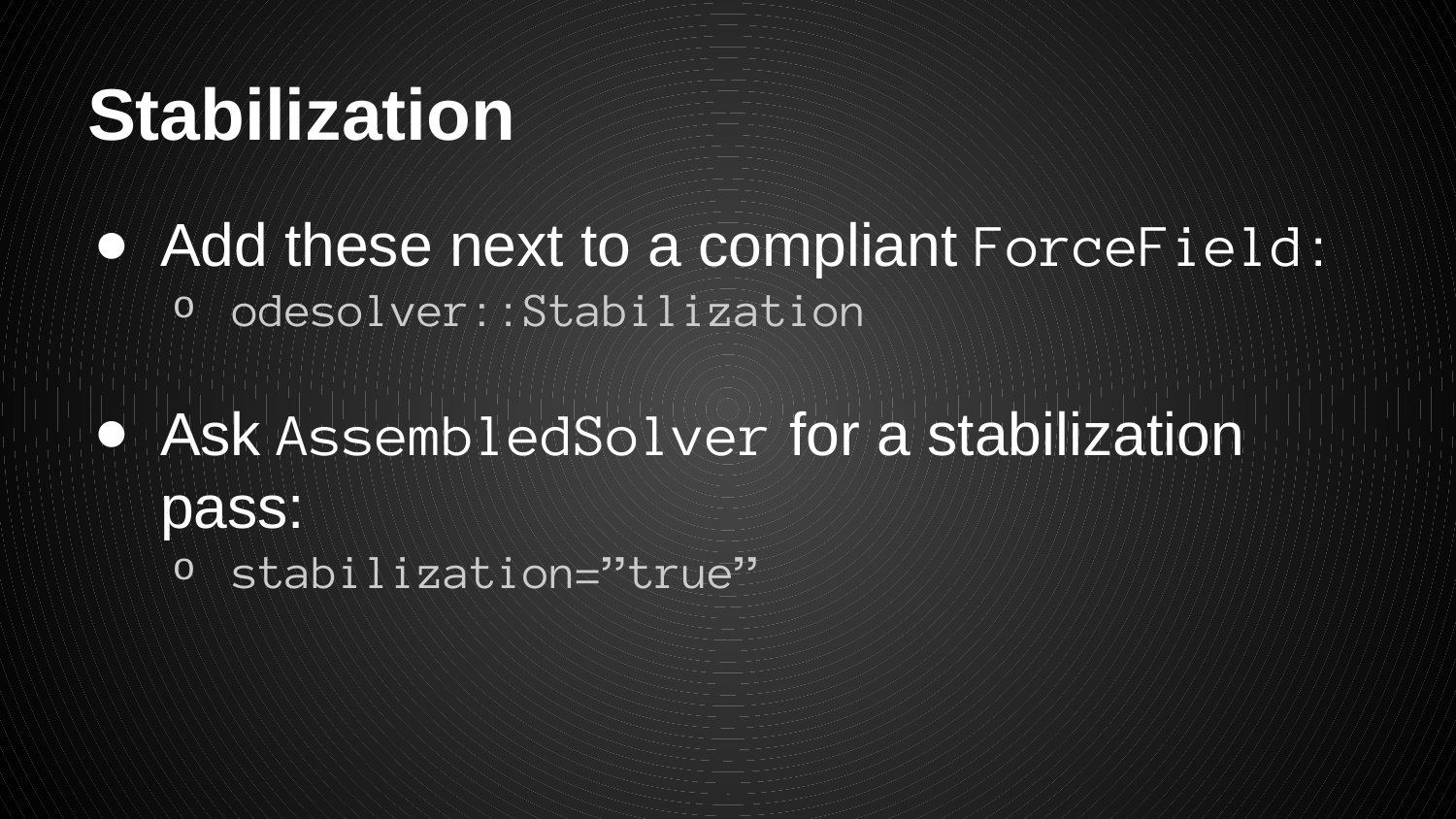

# Stabilization
Add these next to a compliant ForceField:
odesolver::Stabilization
Ask AssembledSolver for a stabilization pass:
stabilization=”true”